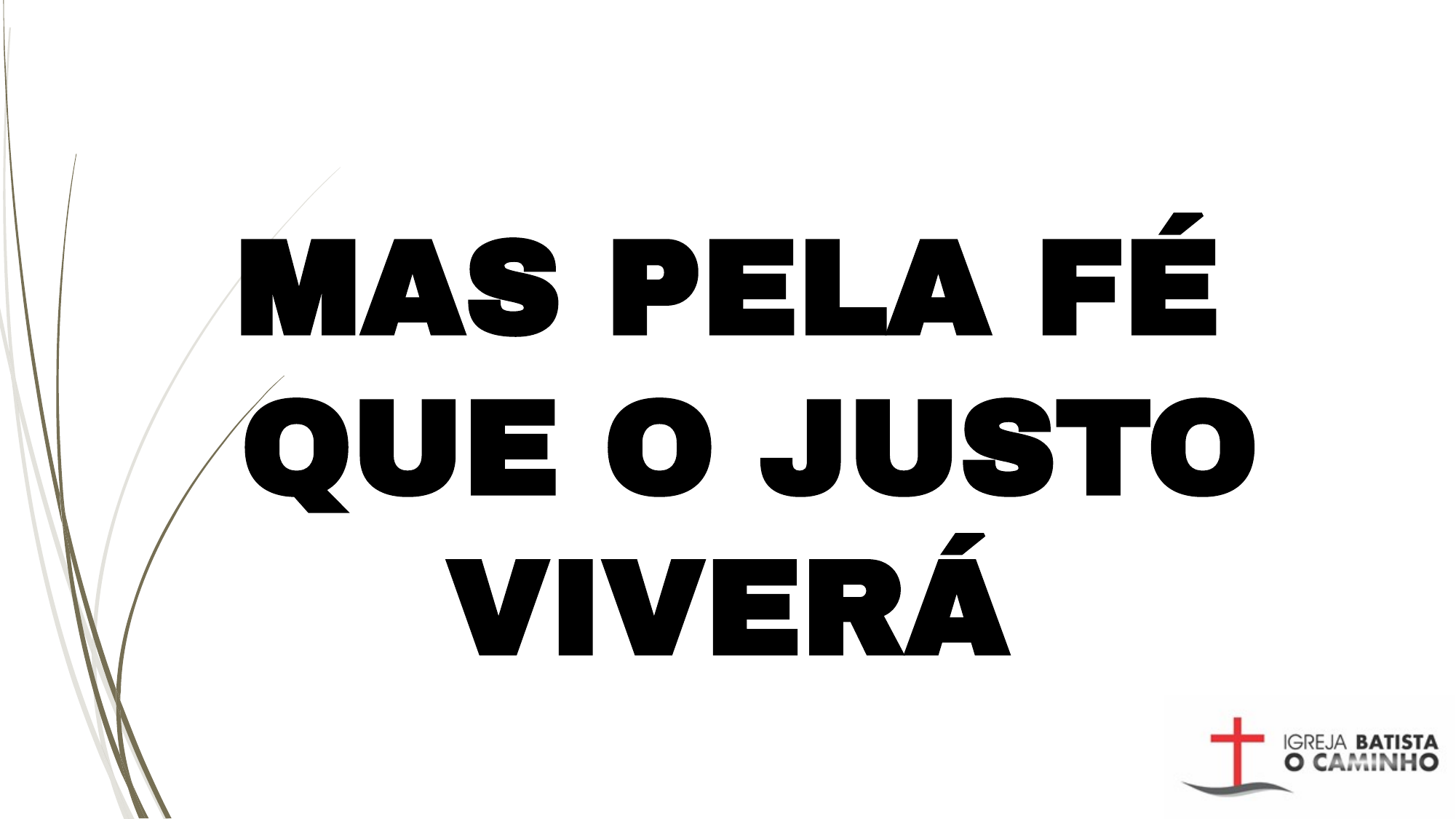

# MAS PELA FÉ QUE O JUSTO VIVERÁ